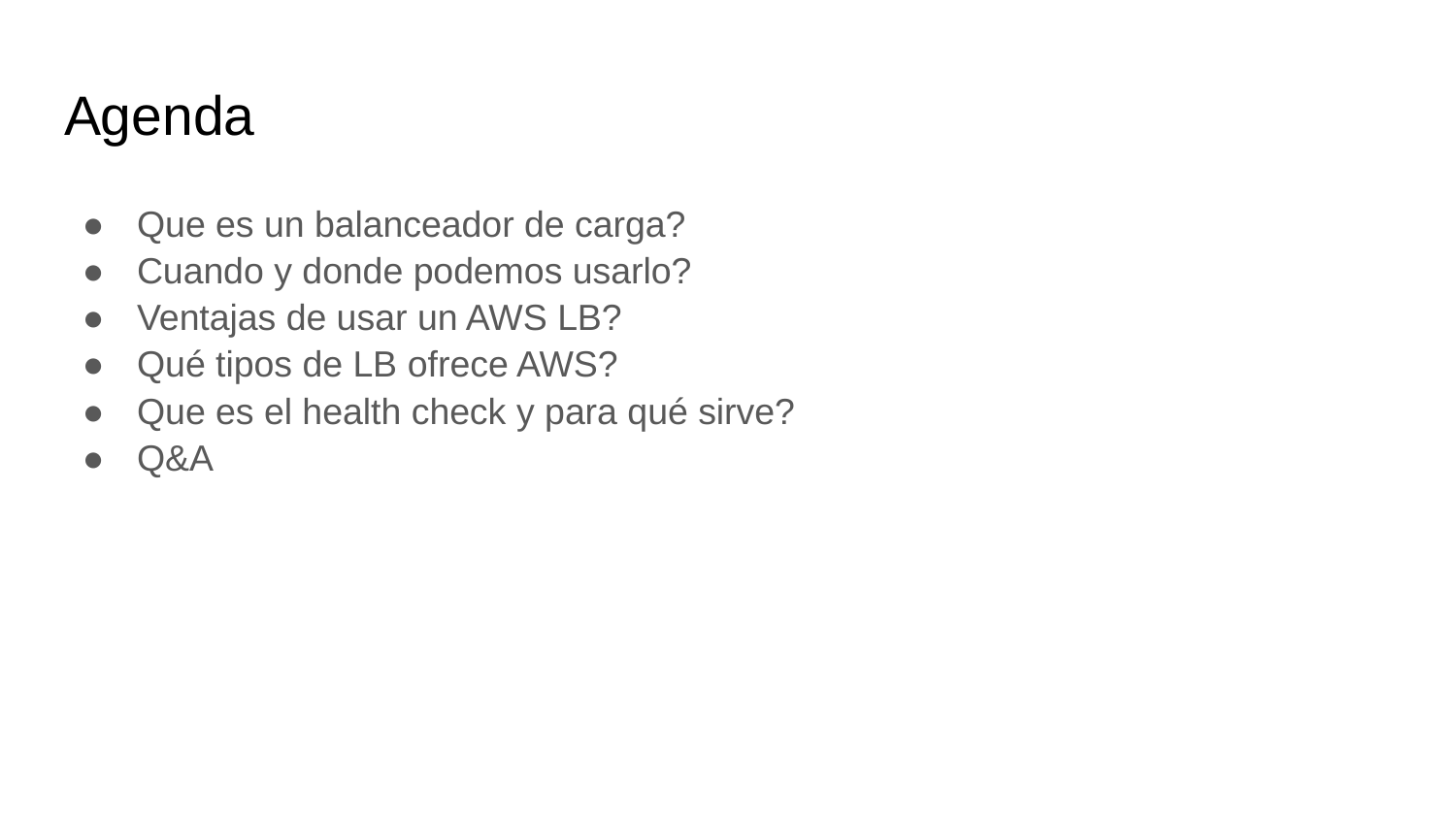

# Agenda
Que es un balanceador de carga?
Cuando y donde podemos usarlo?
Ventajas de usar un AWS LB?
Qué tipos de LB ofrece AWS?
Que es el health check y para qué sirve?
Q&A